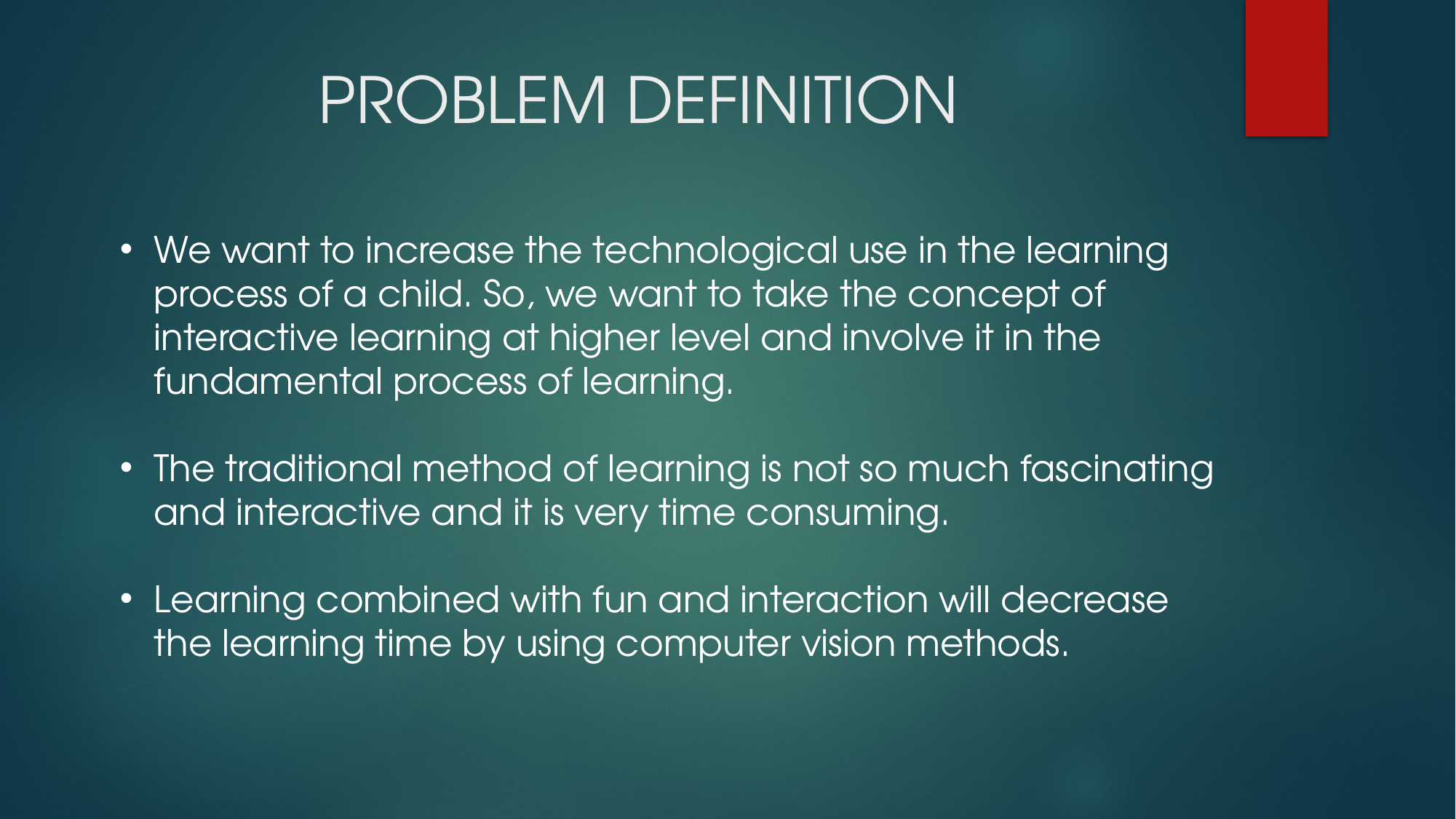

# PROBLEM DEFINITION
We want to increase the technological use in the learning process of a child. So, we want to take the concept of interactive learning at higher level and involve it in the fundamental process of learning.

The traditional method of learning is not so much fascinating and interactive and it is very time consuming.

Learning combined with fun and interaction will decrease the learning time by using computer vision methods.